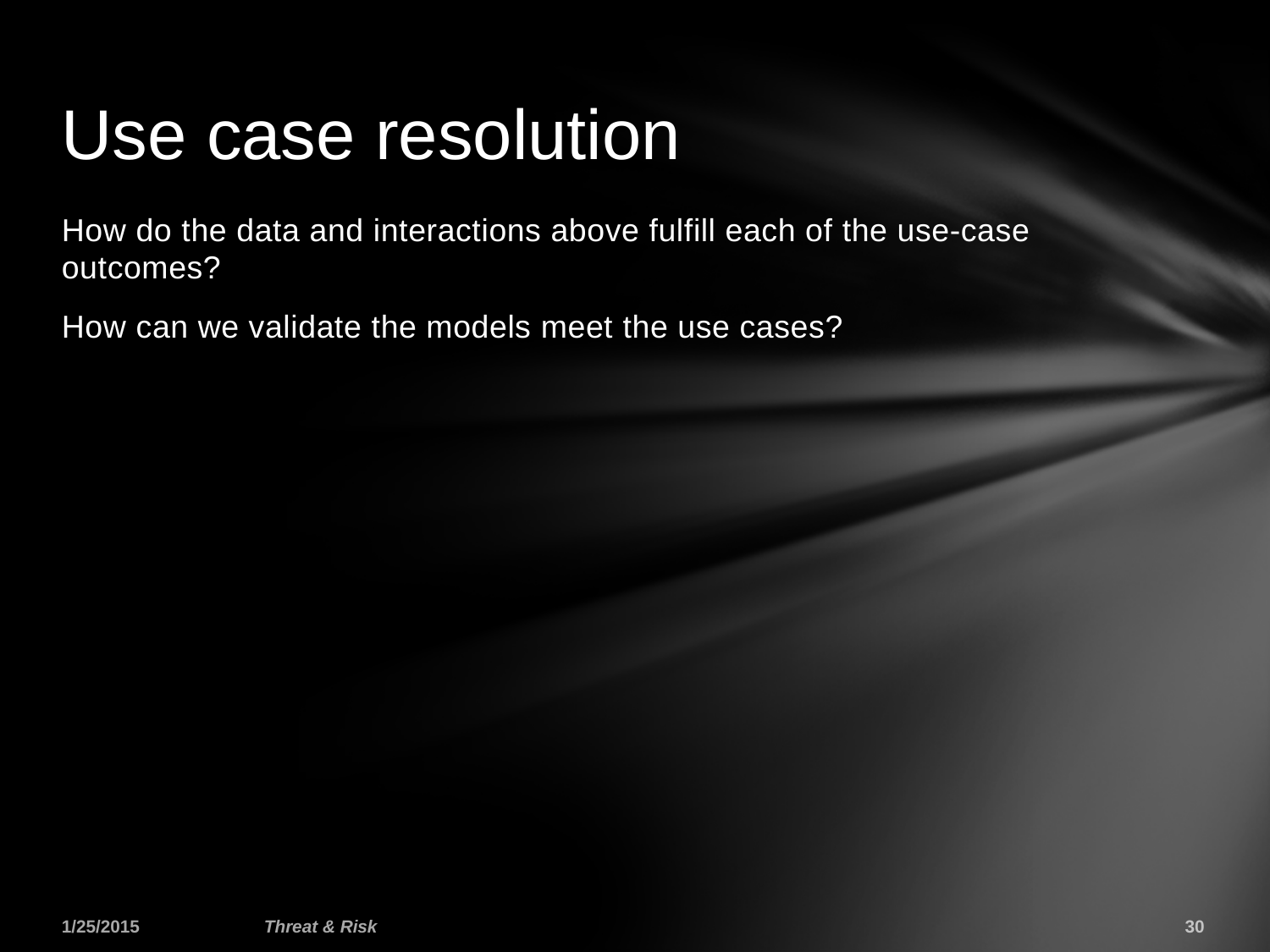

# Use case resolution
How do the data and interactions above fulfill each of the use-case outcomes?
How can we validate the models meet the use cases?
1/25/2015
Threat & Risk
30